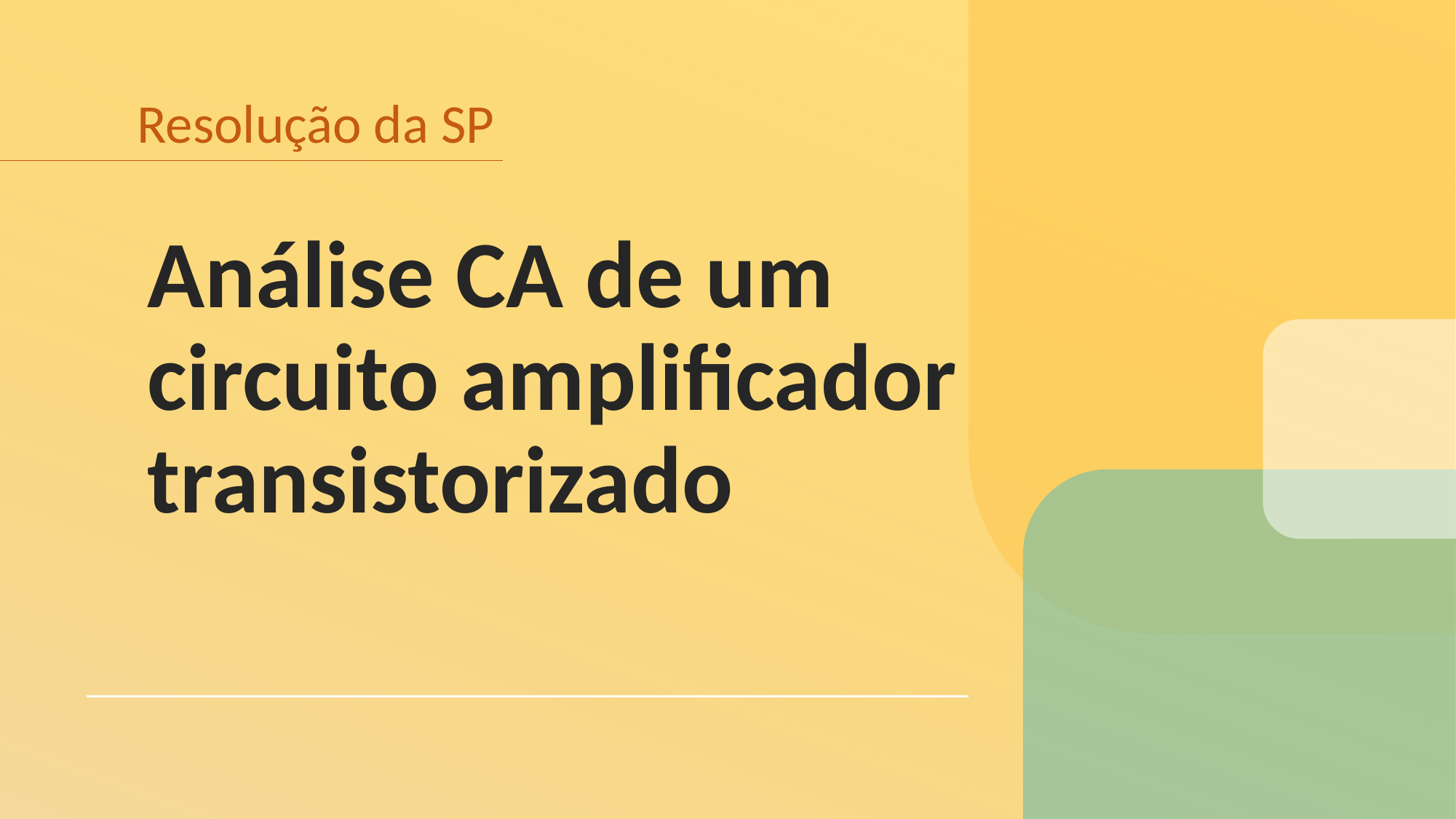

Análise CA de um circuito amplificador transistorizado